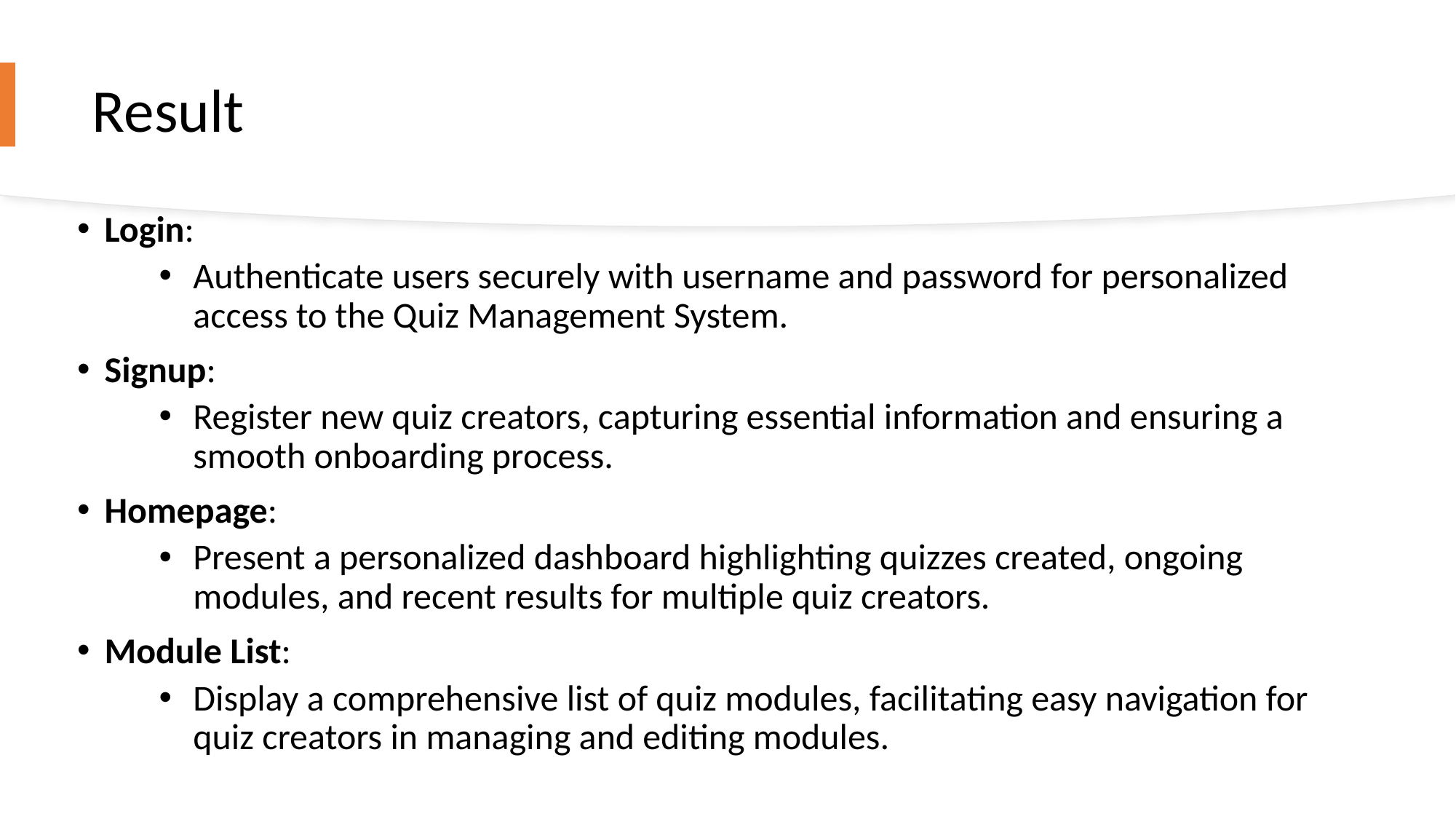

# Result

Login:
Authenticate users securely with username and password for personalized access to the Quiz Management System.
Signup:
Register new quiz creators, capturing essential information and ensuring a smooth onboarding process.
Homepage:
Present a personalized dashboard highlighting quizzes created, ongoing modules, and recent results for multiple quiz creators.
Module List:
Display a comprehensive list of quiz modules, facilitating easy navigation for quiz creators in managing and editing modules.